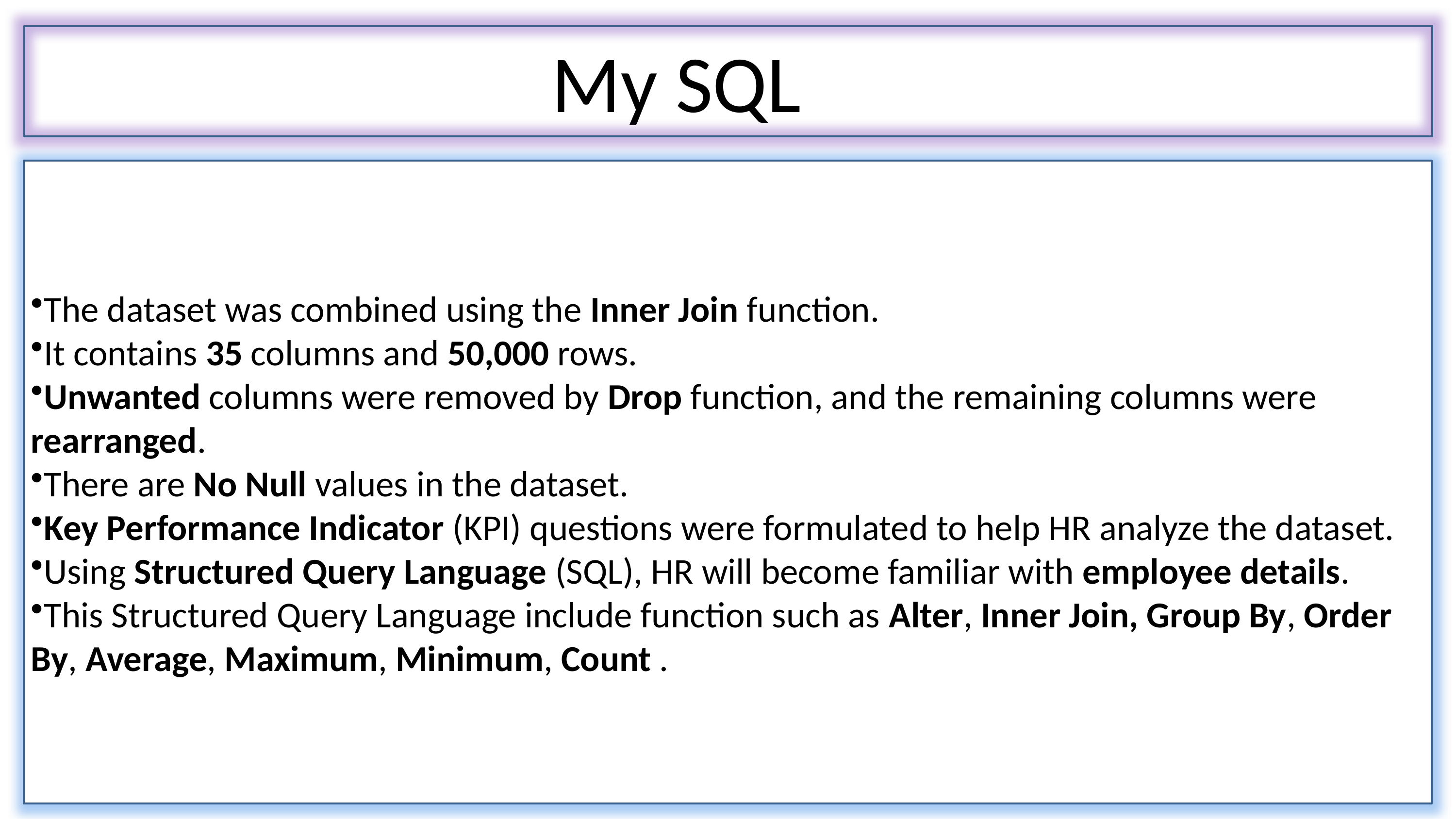

My SQL
The dataset was combined using the Inner Join function.
It contains 35 columns and 50,000 rows.
Unwanted columns were removed by Drop function, and the remaining columns were rearranged.
There are No Null values in the dataset.
Key Performance Indicator (KPI) questions were formulated to help HR analyze the dataset.
Using Structured Query Language (SQL), HR will become familiar with employee details.
This Structured Query Language include function such as Alter, Inner Join, Group By, Order By, Average, Maximum, Minimum, Count .